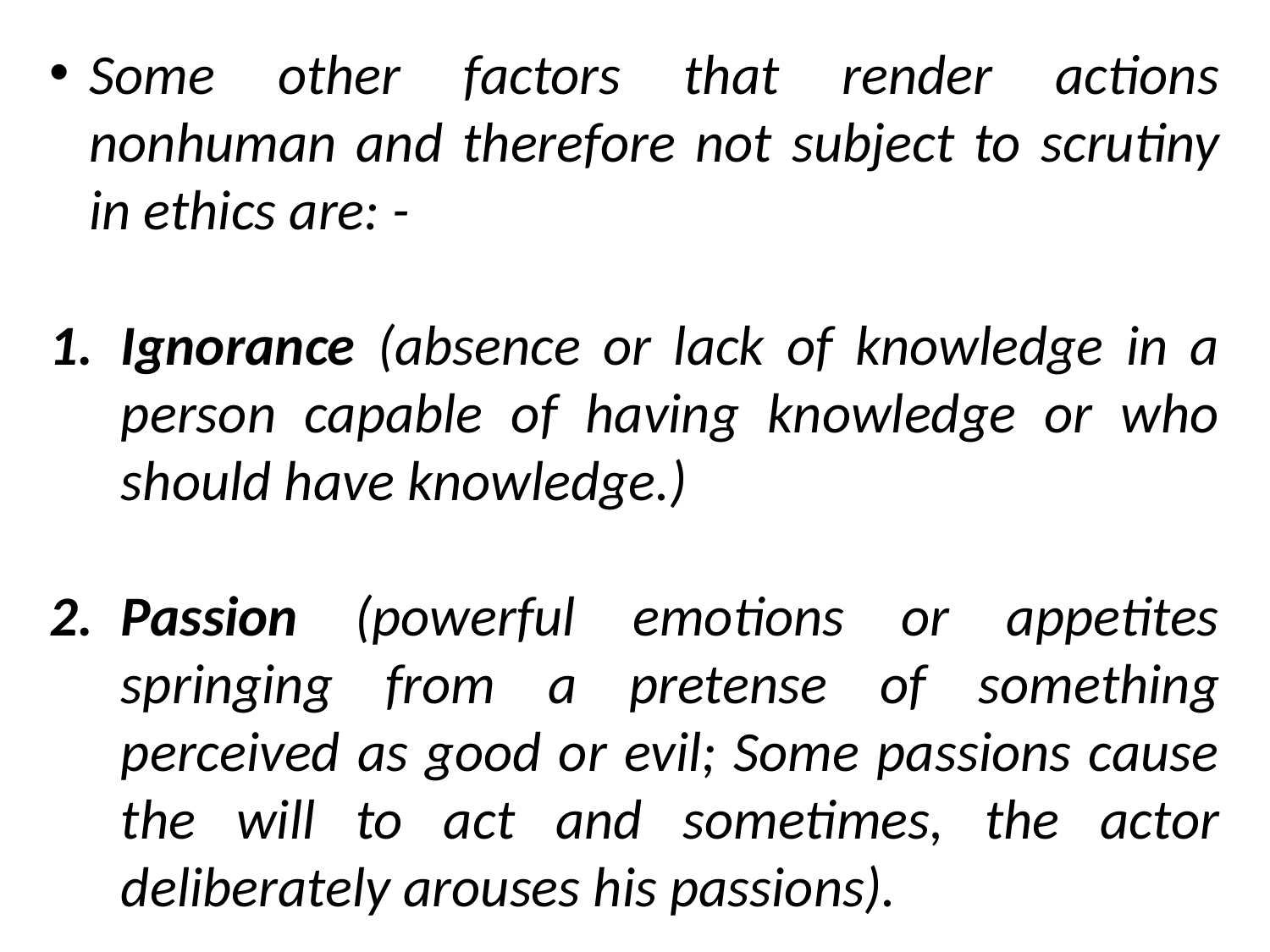

Some other factors that render actions nonhuman and therefore not subject to scrutiny in ethics are: -

Ignorance (absence or lack of knowledge in a person capable of having knowledge or who should have knowledge.)

Passion (powerful emotions or appetites springing from a pretense of something perceived as good or evil; Some passions cause the will to act and sometimes, the actor deliberately arouses his passions).